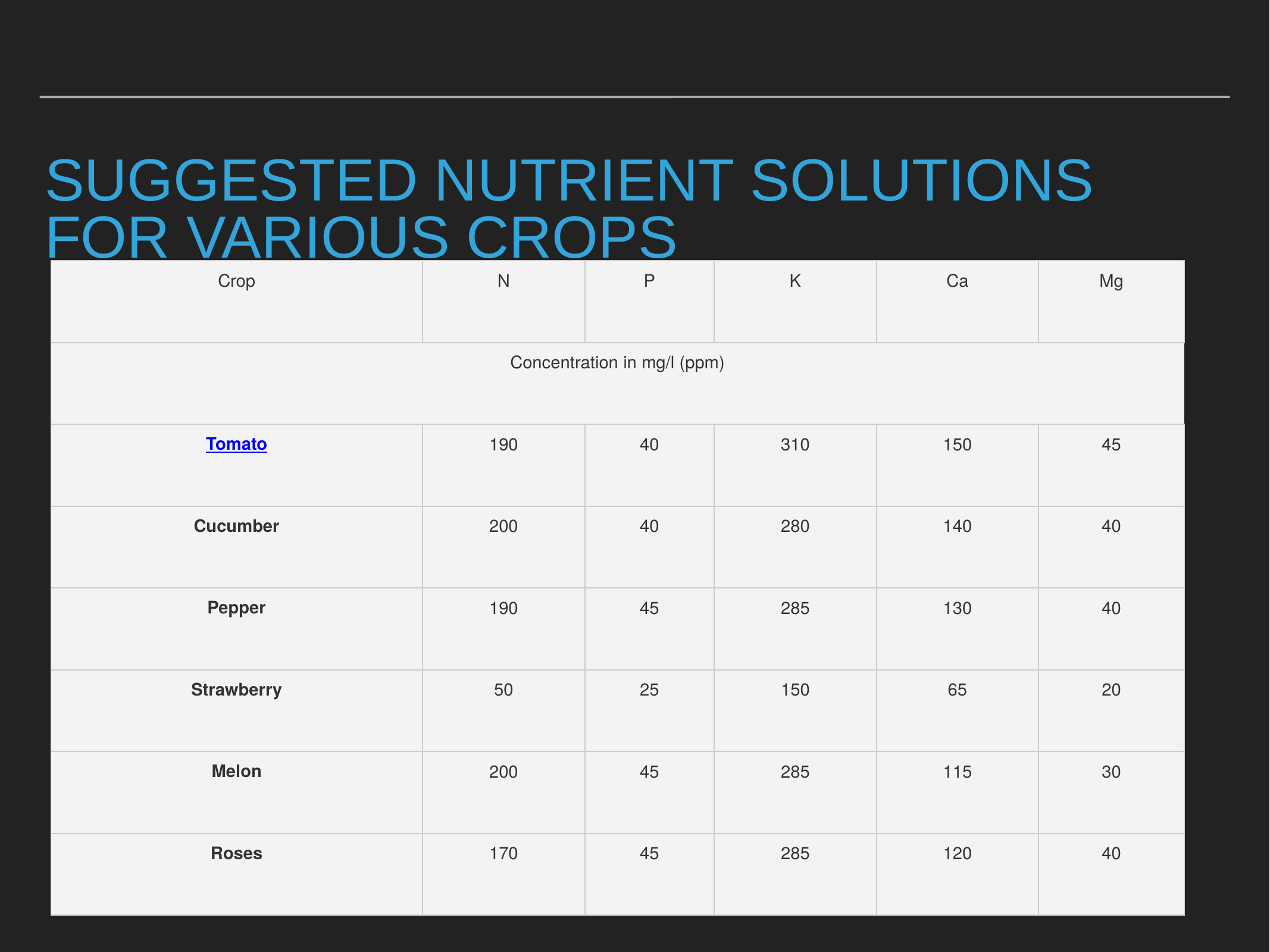

# Suggested Nutrient Solutions for Various Crops
| Crop | N | P | K | Ca | Mg |
| --- | --- | --- | --- | --- | --- |
| Concentration in mg/l (ppm) |  |  |  |  |  |
| Tomato | 190 | 40 | 310 | 150 | 45 |
| Cucumber | 200 | 40 | 280 | 140 | 40 |
| Pepper | 190 | 45 | 285 | 130 | 40 |
| Strawberry | 50 | 25 | 150 | 65 | 20 |
| Melon | 200 | 45 | 285 | 115 | 30 |
| Roses | 170 | 45 | 285 | 120 | 40 |
| Suggested Nutrient Solutions for Various Crops |
| --- |